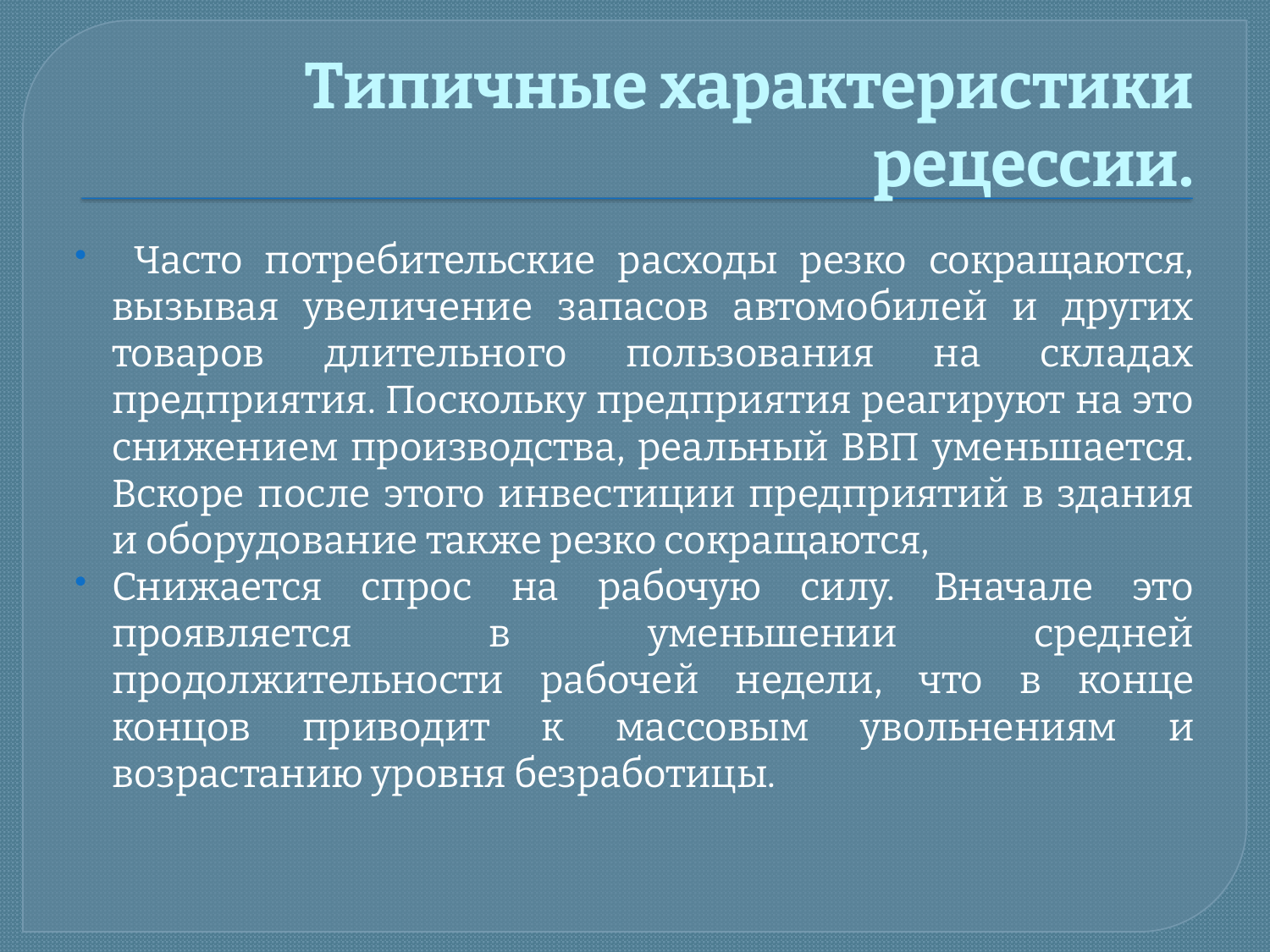

# Типичные характеристики рецессии.
 Часто потребительские расходы резко сокращаются, вызывая увеличение запасов автомобилей и других товаров длительного пользования на складах предприятия. Поскольку предприятия реагируют на это снижением производства, реальный ВВП уменьшается. Вскоре после этого инвестиции предприятий в здания и оборудование также резко сокращаются,
Снижается спрос на рабочую силу. Вначале это проявляется в уменьшении средней продолжительности рабочей недели, что в конце концов приводит к массовым увольнениям и возрастанию уровня безработицы.